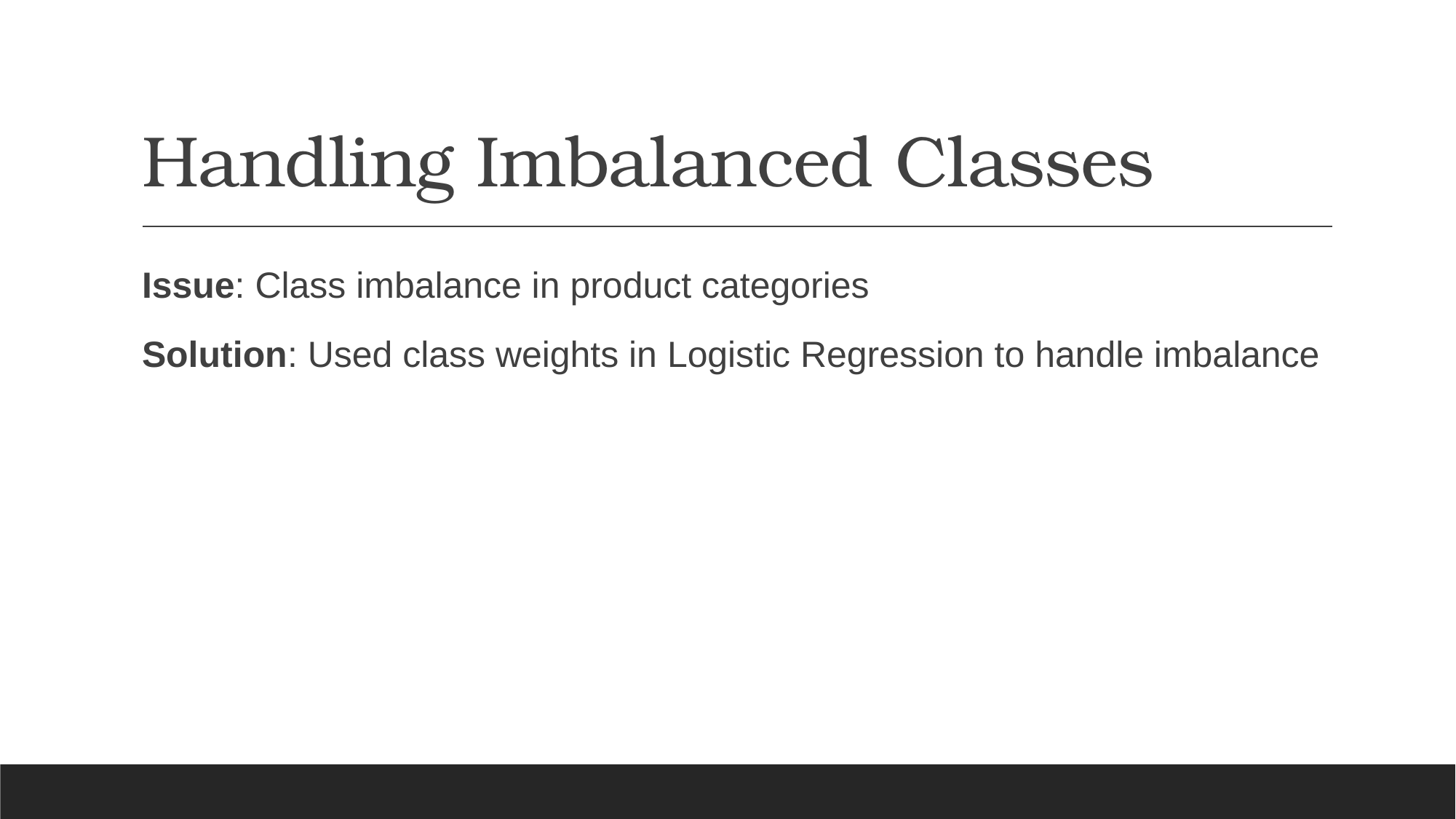

# Handling Imbalanced Classes
Issue: Class imbalance in product categories
Solution: Used class weights in Logistic Regression to handle imbalance